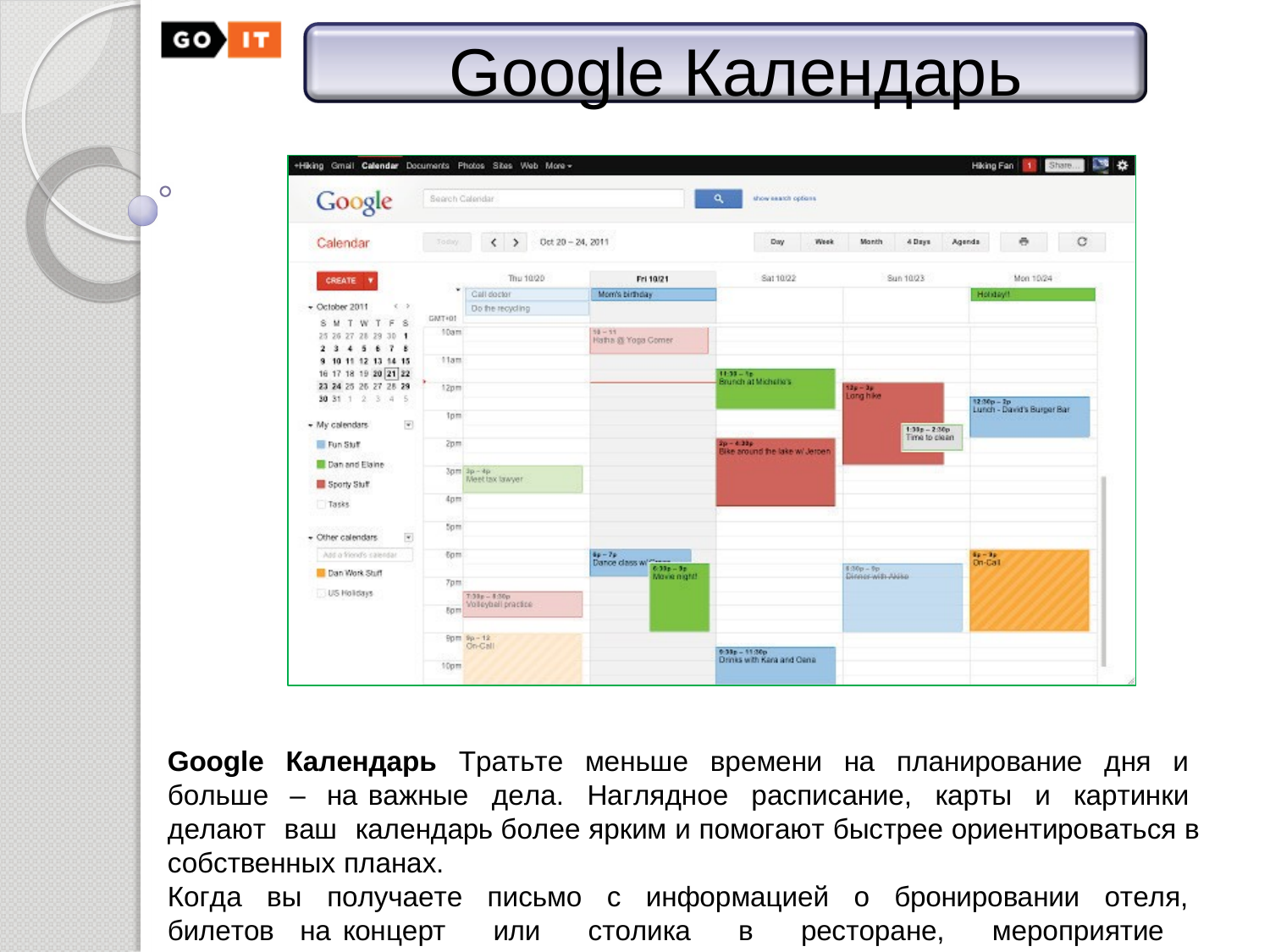

# Google Календарь

Google  Календарь  Тратьте  меньше  времени  на  планирование  дня  и  больше  –  на важные  дела.  Наглядное  расписание,  карты  и  картинки  делают  ваш  календарь более ярким и помогают быстрее ориентироваться в собственных планах.
Когда  вы  получаете  письмо  с  информацией  о  бронировании  отеля,  билетов  на концерт    или    столика    в    ресторане,    мероприятие    добавляется    в    Календарь автоматически.